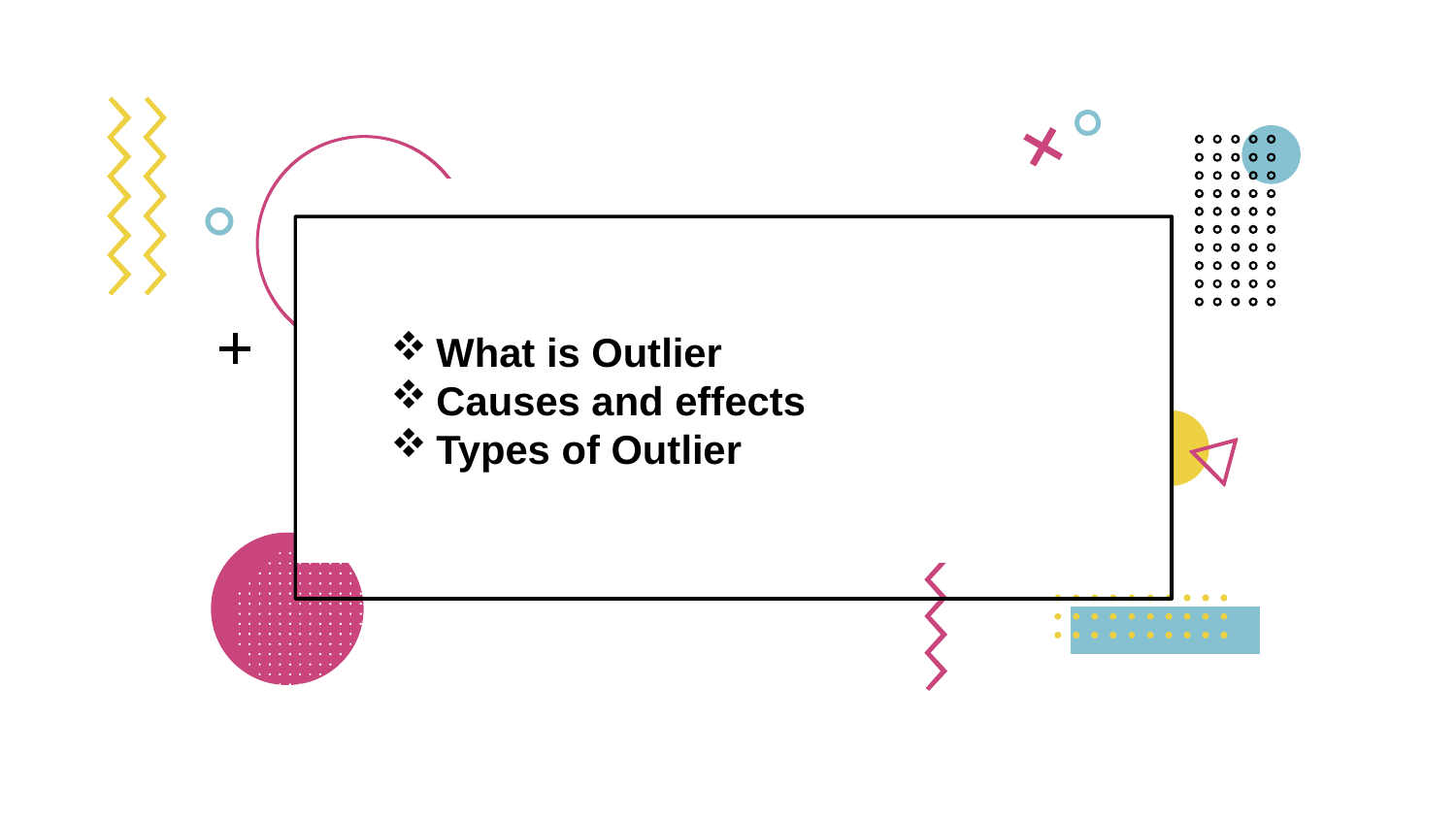

What is Outlier
Causes and effects
Types of Outlier